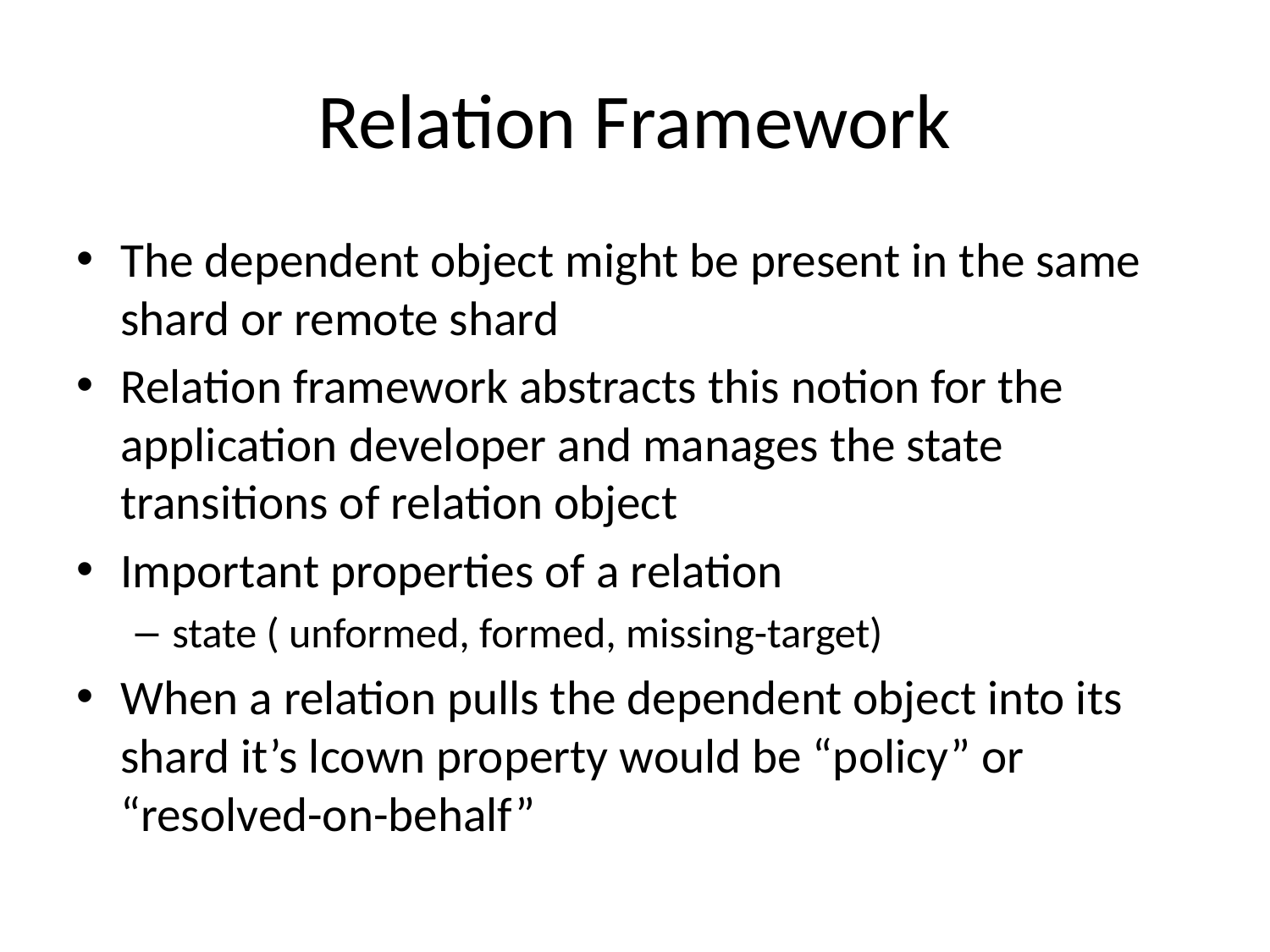

# Relation Framework
The dependent object might be present in the same shard or remote shard
Relation framework abstracts this notion for the application developer and manages the state transitions of relation object
Important properties of a relation
state ( unformed, formed, missing-target)
When a relation pulls the dependent object into its shard it’s lcown property would be “policy” or “resolved-on-behalf”